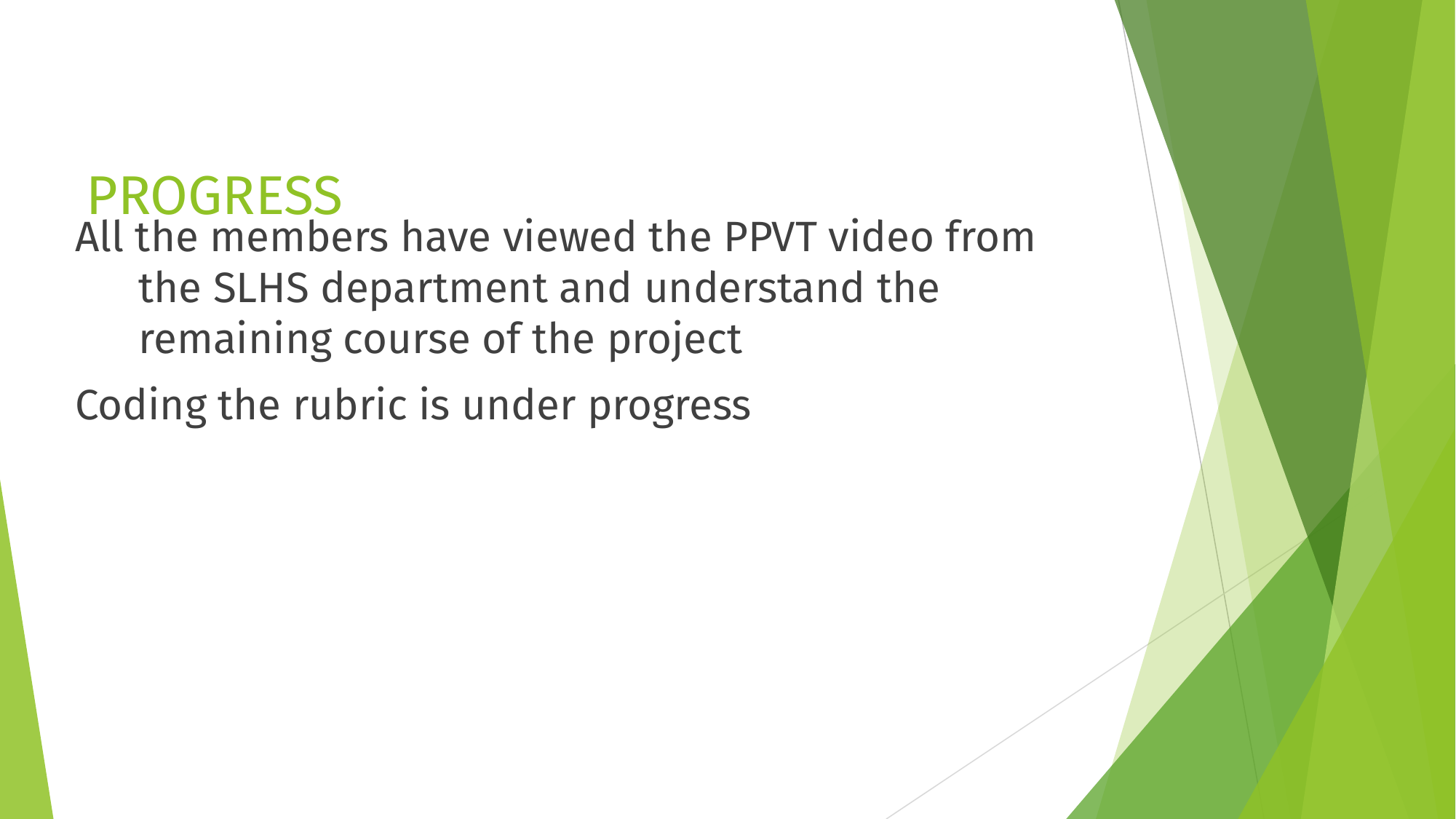

# PROGRESS
All the members have viewed the PPVT video from the SLHS department and understand the remaining course of the project
Coding the rubric is under progress